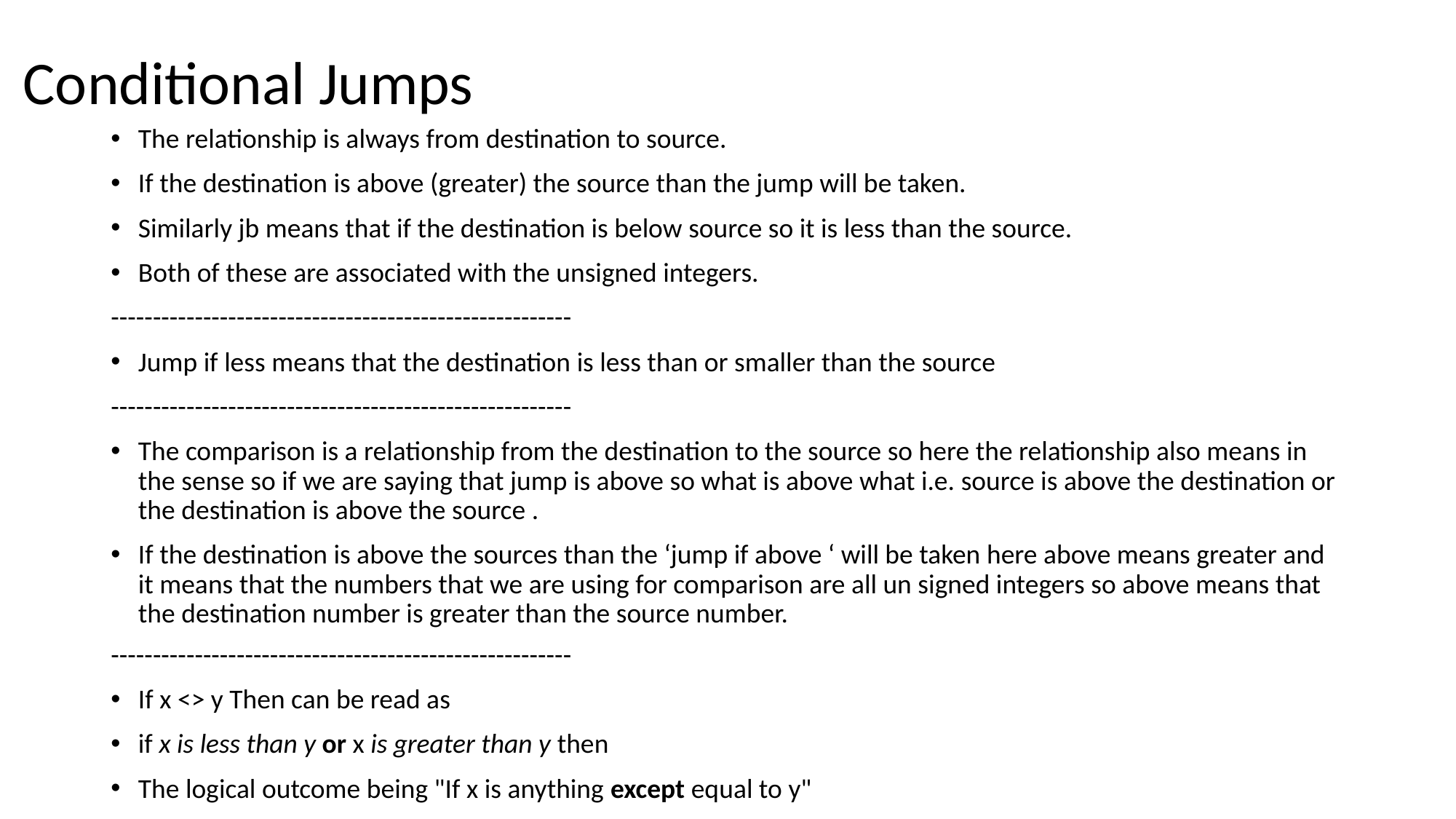

# Conditional Jumps
The relationship is always from destination to source.
If the destination is above (greater) the source than the jump will be taken.
Similarly jb means that if the destination is below source so it is less than the source.
Both of these are associated with the unsigned integers.
-------------------------------------------------------
Jump if less means that the destination is less than or smaller than the source
-------------------------------------------------------
The comparison is a relationship from the destination to the source so here the relationship also means in the sense so if we are saying that jump is above so what is above what i.e. source is above the destination or the destination is above the source .
If the destination is above the sources than the ‘jump if above ‘ will be taken here above means greater and it means that the numbers that we are using for comparison are all un signed integers so above means that the destination number is greater than the source number.
-------------------------------------------------------
If x <> y Then can be read as
if x is less than y or x is greater than y then
The logical outcome being "If x is anything except equal to y"